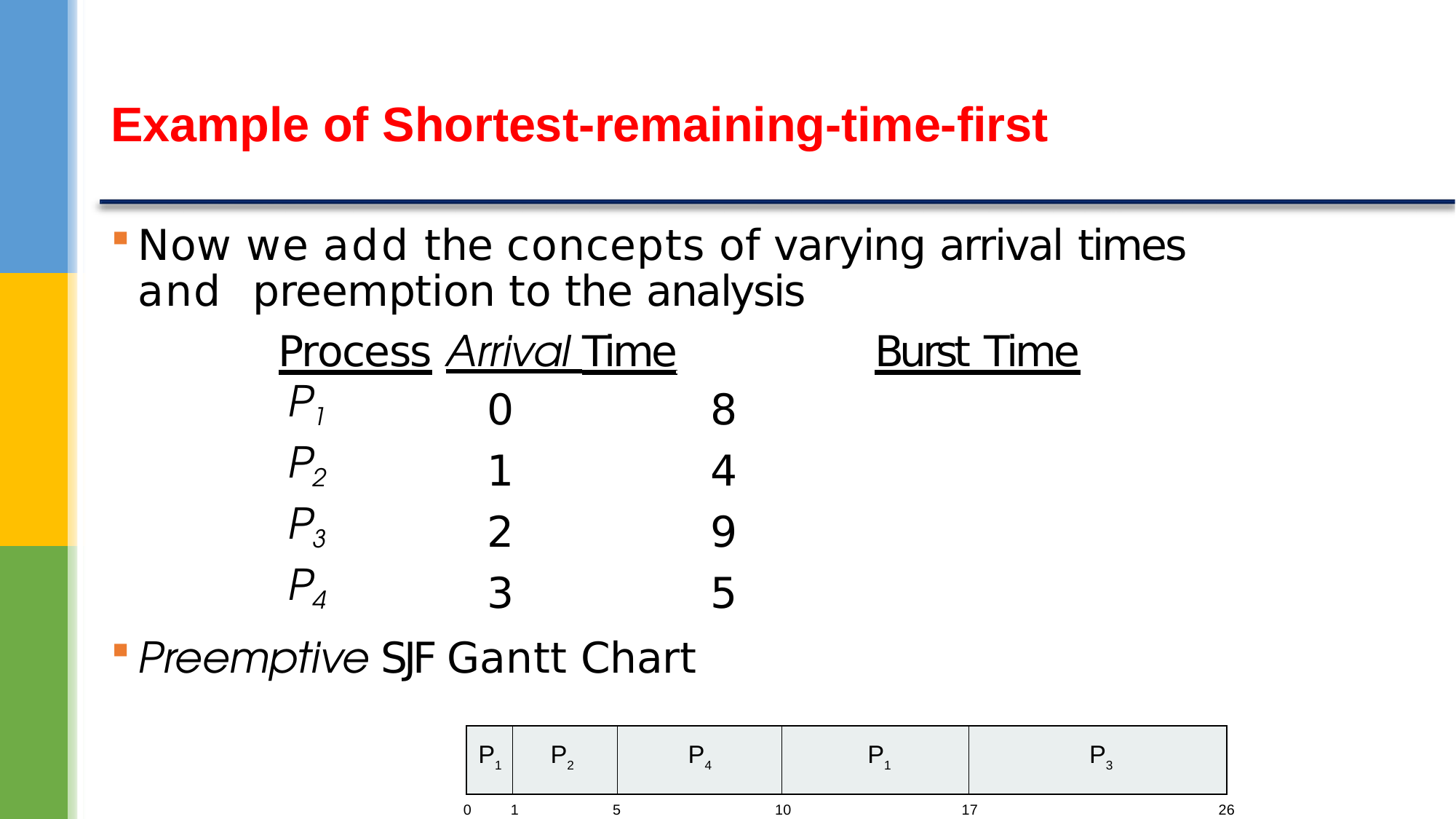

# Example of Shortest-remaining-time-first

Now we add the concepts of varying arrival times and  preemption to the analysis
Process Arrival Time	Burst Time
| P1 |  | 0 |  | 8 |
| --- | --- | --- | --- | --- |
| P2 |  | 1 |  | 4 |
| P3 |  | 2 |  | 9 |
| P4 |  | 3 |  | 5 |
Preemptive SJF Gantt Chart
| P1 | P2 | P4 | P1 | P3 |
| --- | --- | --- | --- | --- |
0
1
5
10
17
26